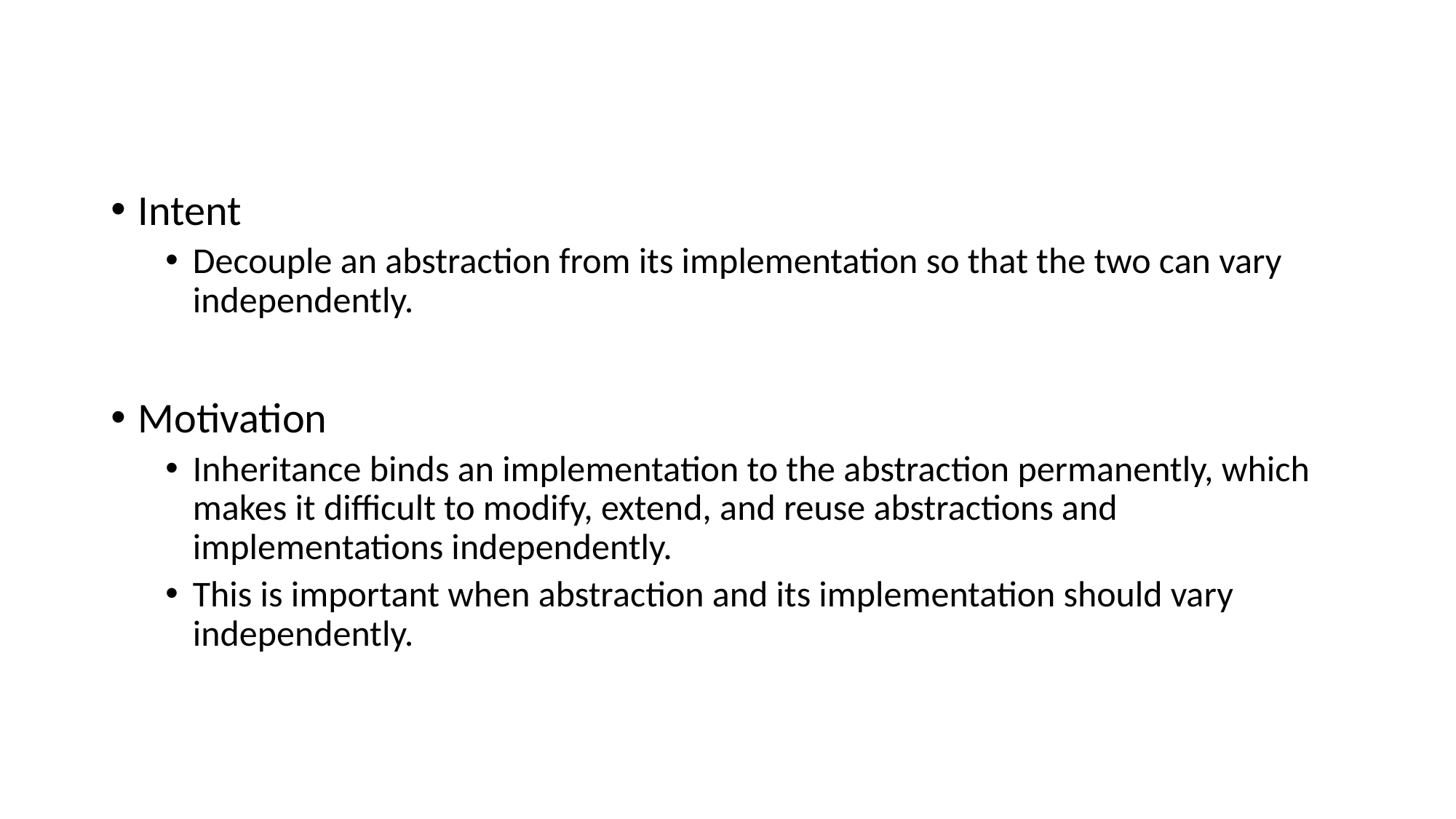

Intent
Decouple an abstraction from its implementation so that the two can vary independently.

Motivation
Inheritance binds an implementation to the abstraction permanently, which makes it difficult to modify, extend, and reuse abstractions and implementations independently.
This is important when abstraction and its implementation should vary independently.